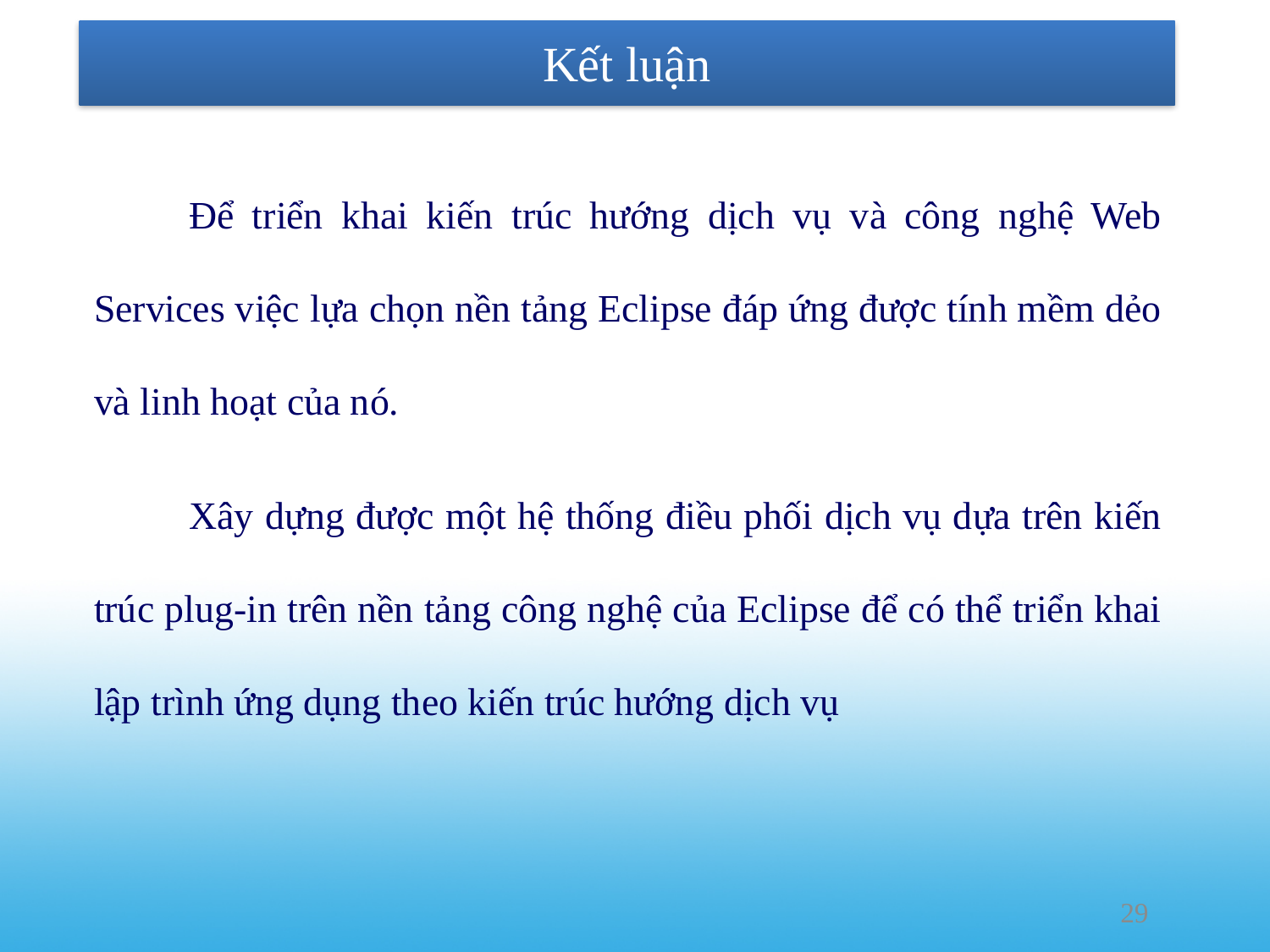

# Kết luận
Để triển khai kiến trúc hướng dịch vụ và công nghệ Web Services việc lựa chọn nền tảng Eclipse đáp ứng được tính mềm dẻo và linh hoạt của nó.
Xây dựng được một hệ thống điều phối dịch vụ dựa trên kiến trúc plug-in trên nền tảng công nghệ của Eclipse để có thể triển khai lập trình ứng dụng theo kiến trúc hướng dịch vụ

29